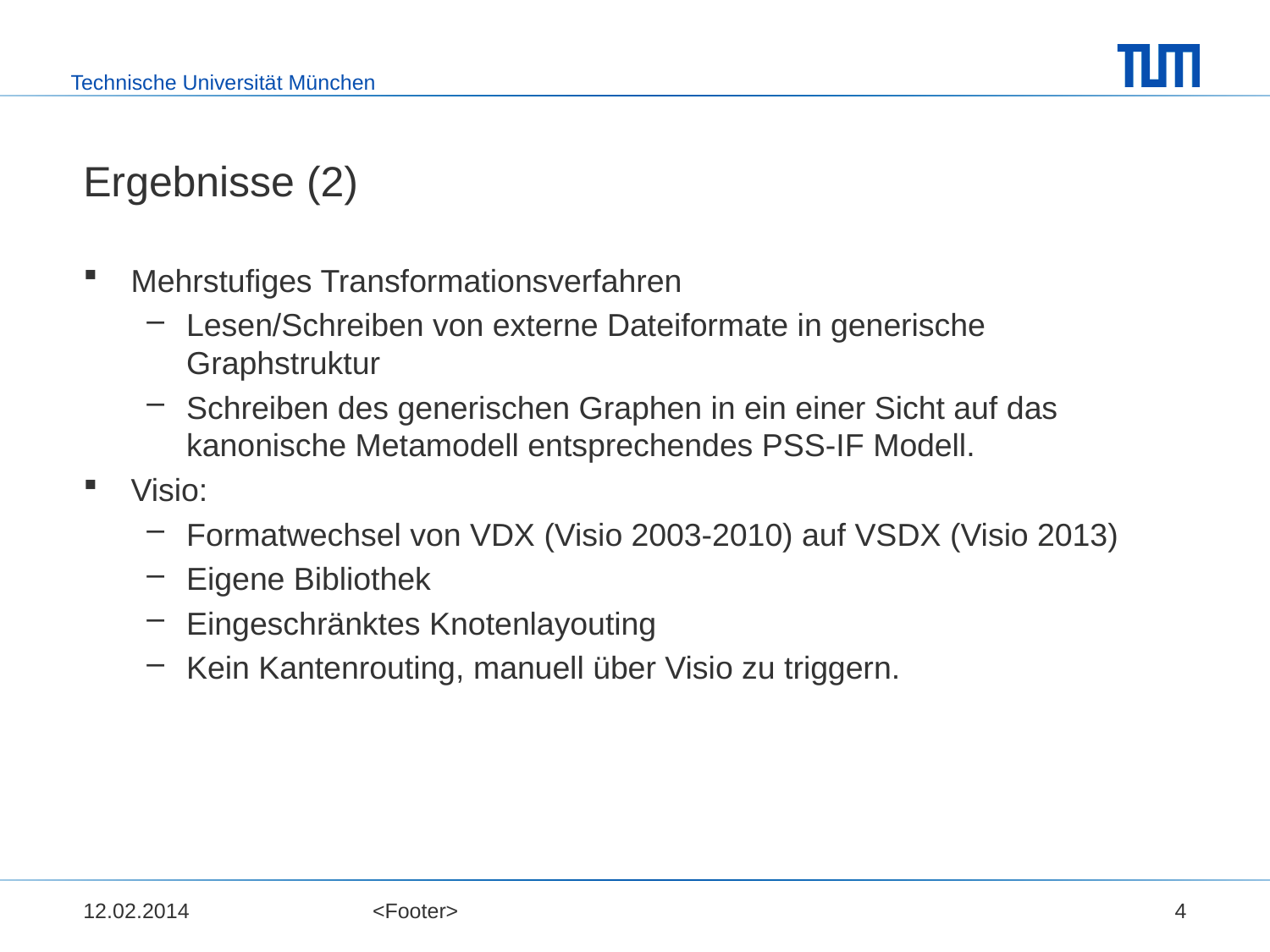

# Ergebnisse (2)
Mehrstufiges Transformationsverfahren
Lesen/Schreiben von externe Dateiformate in generische Graphstruktur
Schreiben des generischen Graphen in ein einer Sicht auf das kanonische Metamodell entsprechendes PSS-IF Modell.
Visio:
Formatwechsel von VDX (Visio 2003-2010) auf VSDX (Visio 2013)
Eigene Bibliothek
Eingeschränktes Knotenlayouting
Kein Kantenrouting, manuell über Visio zu triggern.

12.02.2014
<Footer>
4